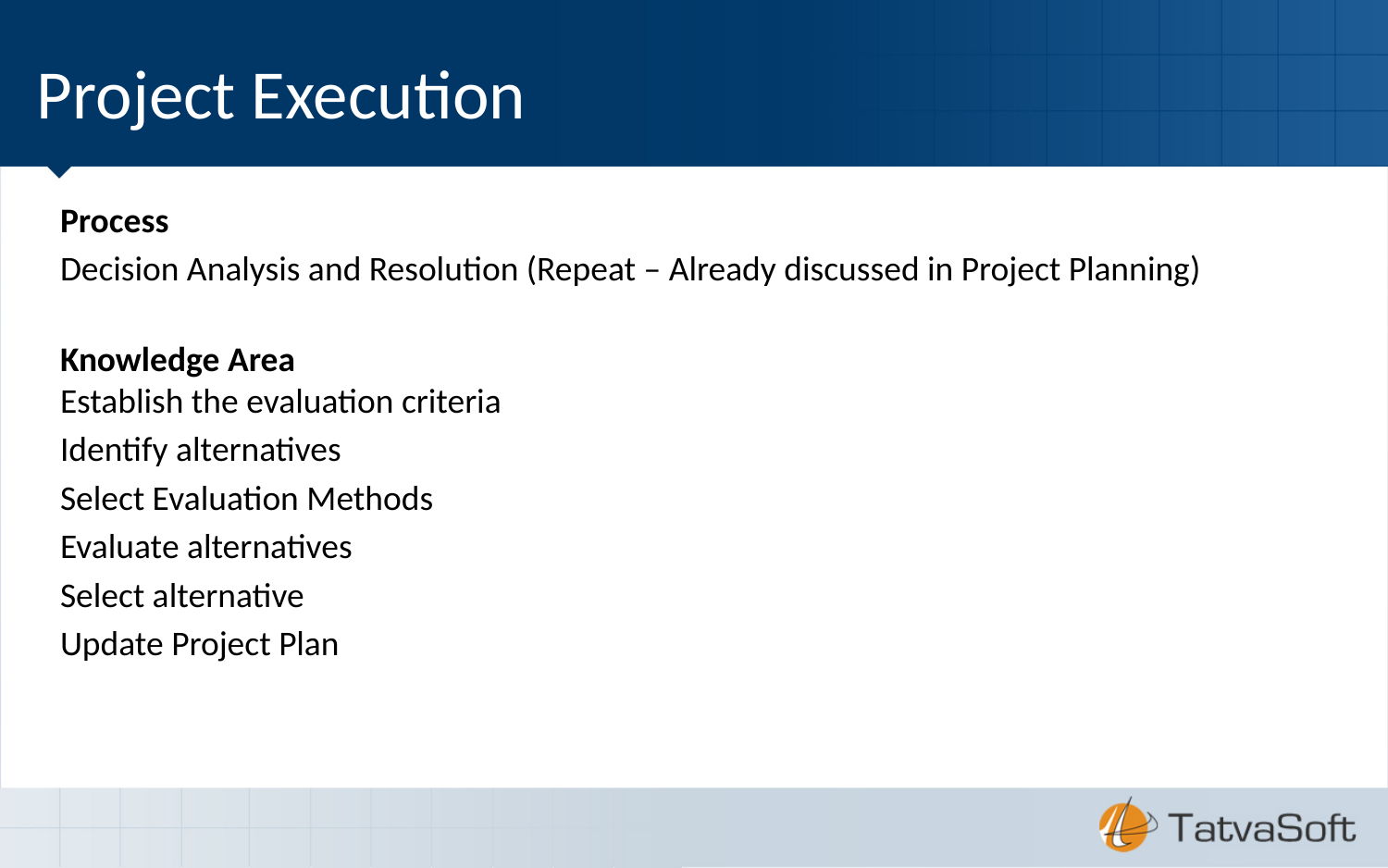

# Project Execution
Process
Decision Analysis and Resolution (Repeat – Already discussed in Project Planning)
Knowledge Area
Establish the evaluation criteria
Identify alternatives
Select Evaluation Methods
Evaluate alternatives
Select alternative
Update Project Plan